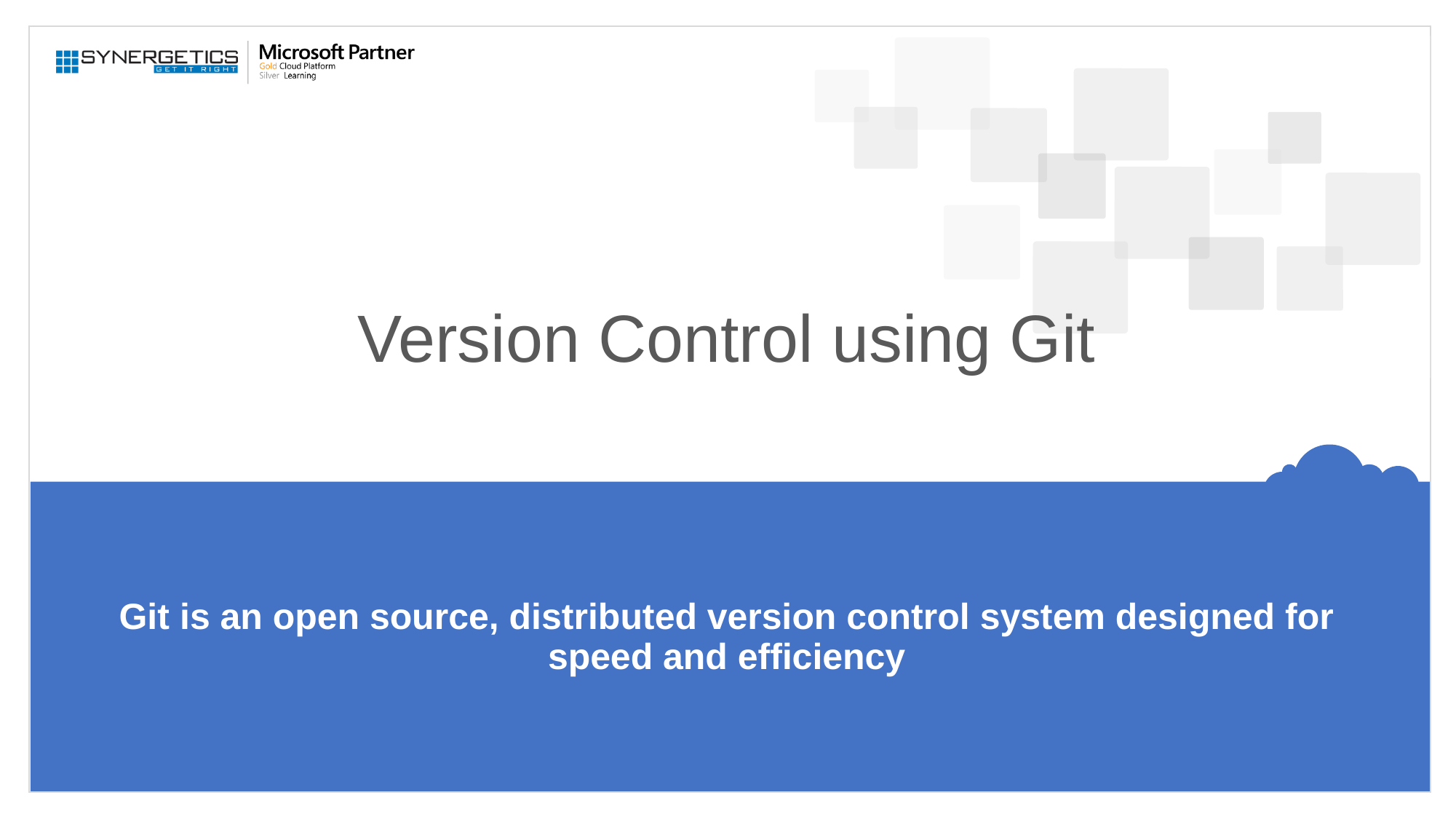

# Version Control using Git
Git is an open source, distributed version control system designed for speed and efﬁciency